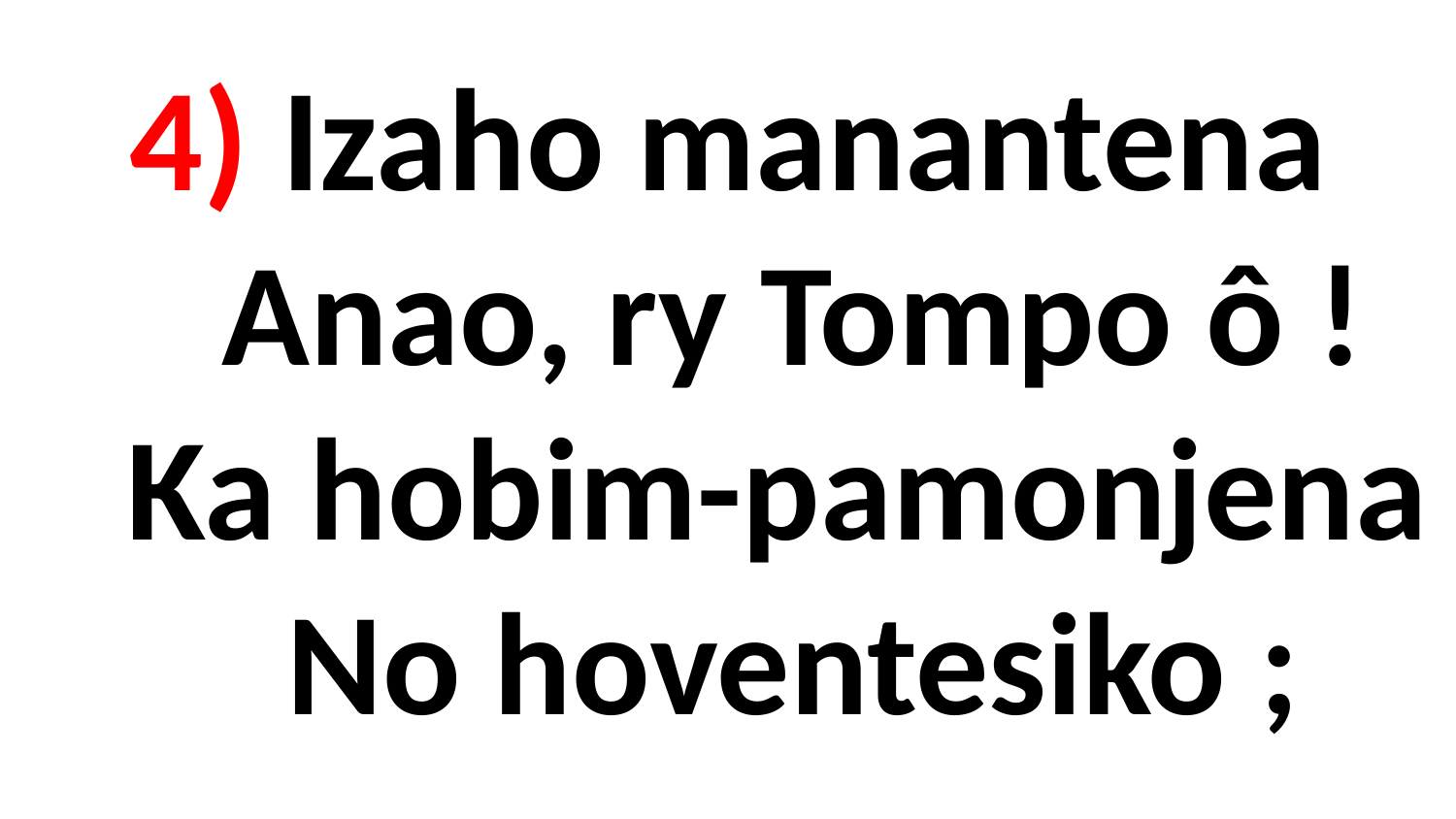

# 4) Izaho manantena Anao, ry Tompo ô ! Ka hobim-pamonjena No hoventesiko ;